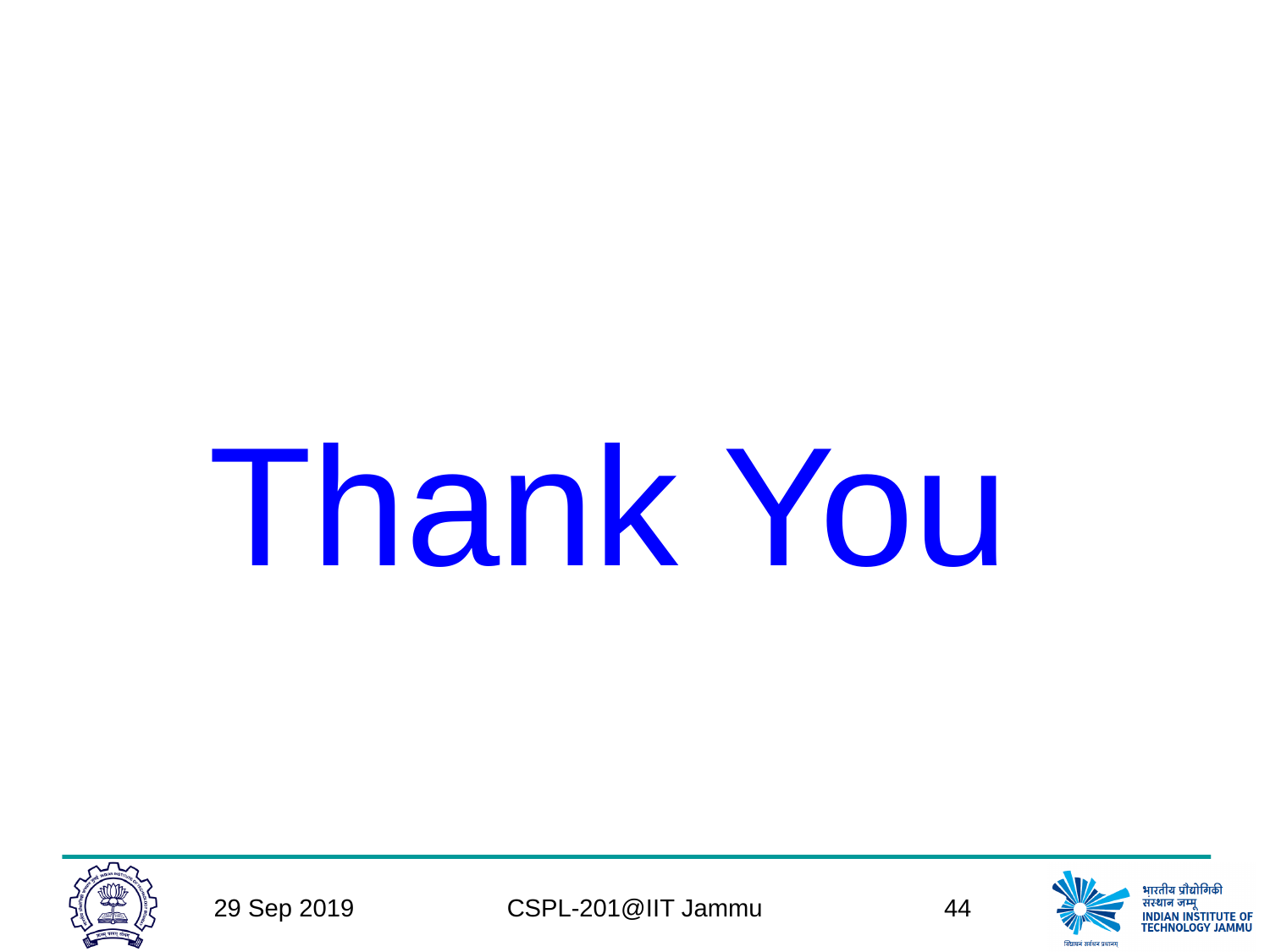

# Thank You

29 Sep 2019
CSPL-201@IIT Jammu
44